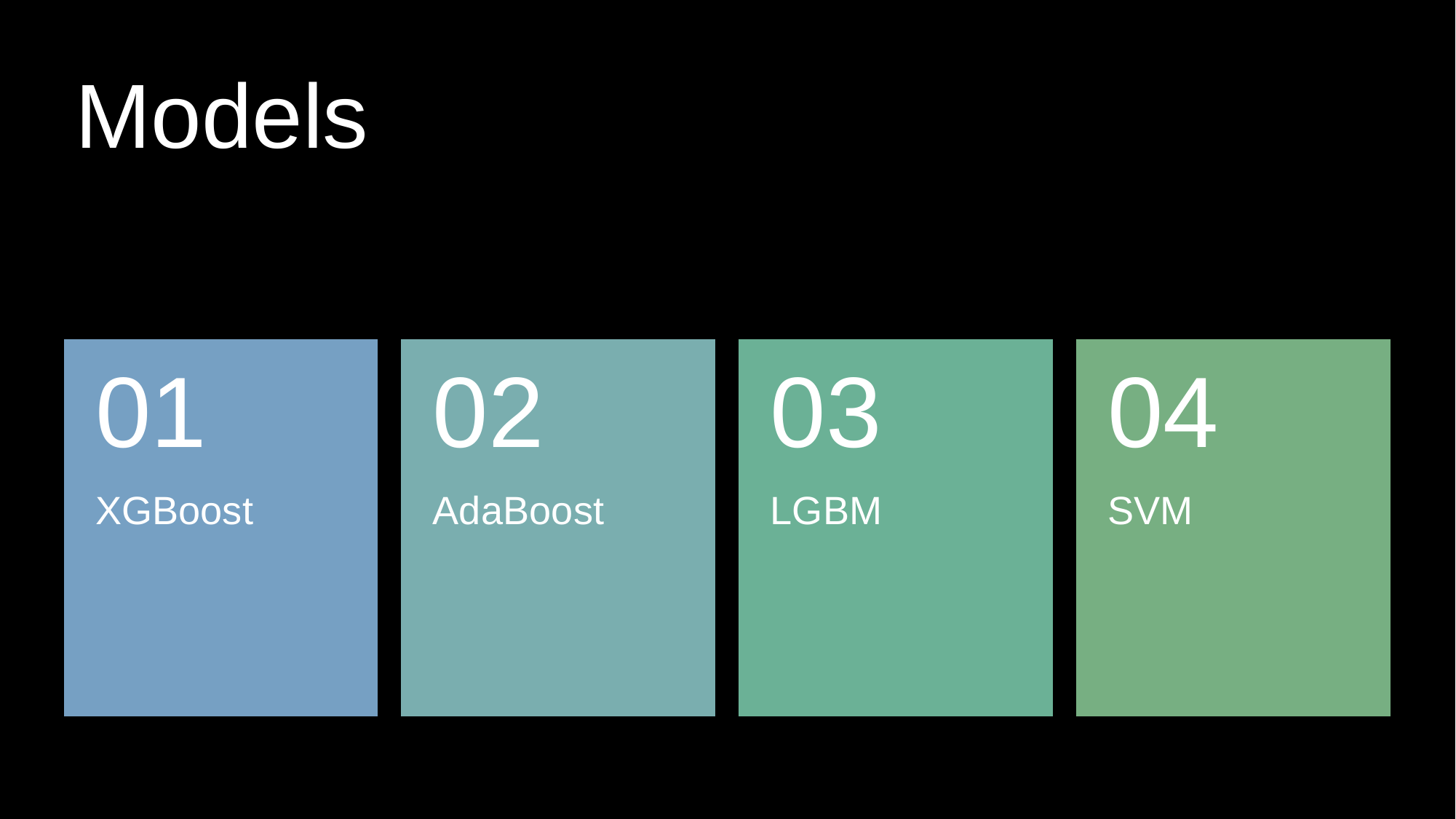

# Models
XGBoost
01
AdaBoost
02
LGBM
03
SVM
04